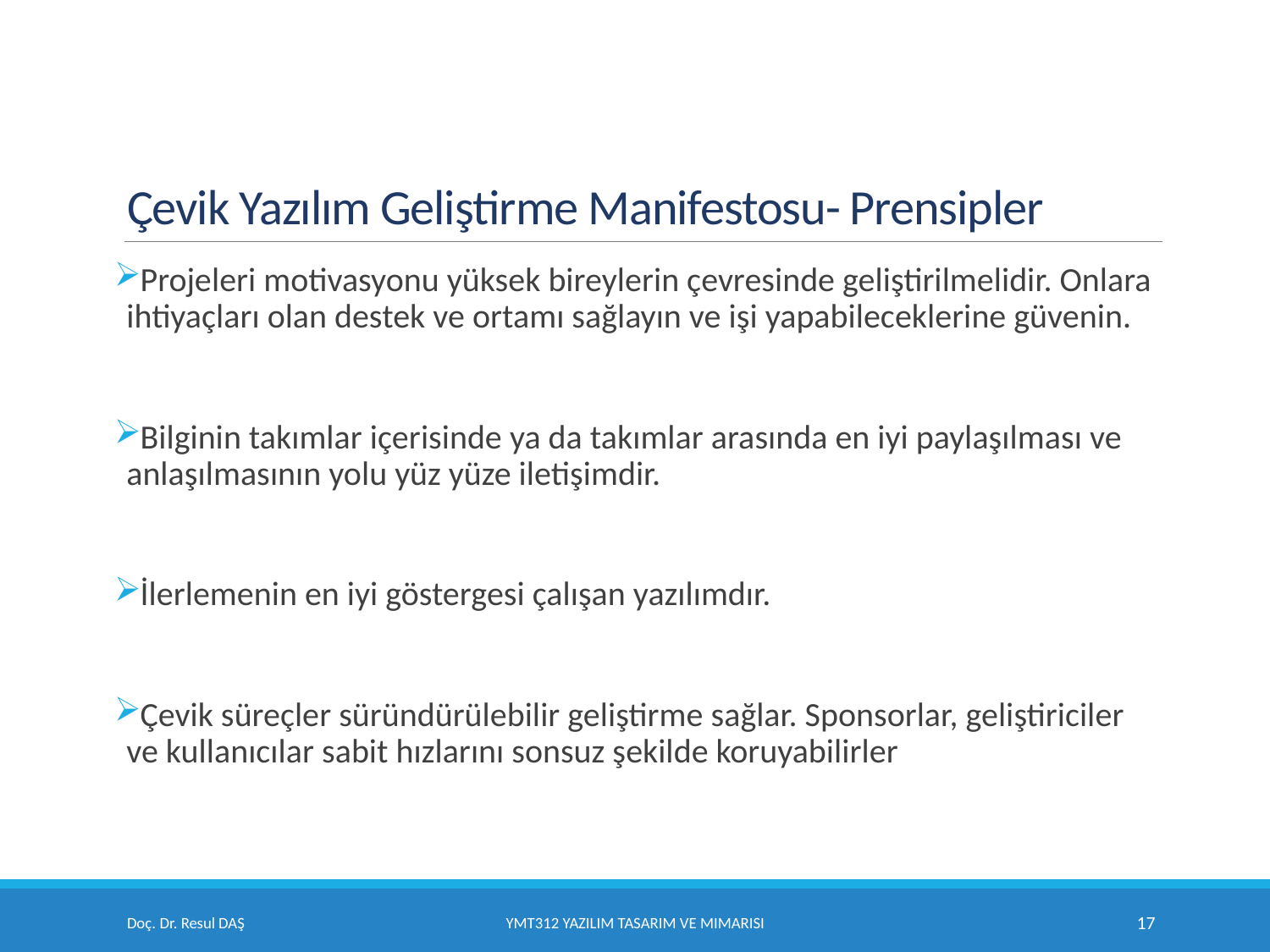

# Çevik Yazılım Geliştirme Manifestosu- Prensipler
Projeleri motivasyonu yüksek bireylerin çevresinde geliştirilmelidir. Onlara ihtiyaçları olan destek ve ortamı sağlayın ve işi yapabileceklerine güvenin.

Bilginin takımlar içerisinde ya da takımlar arasında en iyi paylaşılması ve anlaşılmasının yolu yüz yüze iletişimdir.

İlerlemenin en iyi göstergesi çalışan yazılımdır.

Çevik süreçler süründürülebilir geliştirme sağlar. Sponsorlar, geliştiriciler ve kullanıcılar sabit hızlarını sonsuz şekilde koruyabilirler
Doç. Dr. Resul DAŞ
YMT312 Yazılım Tasarım ve Mimarisi
17